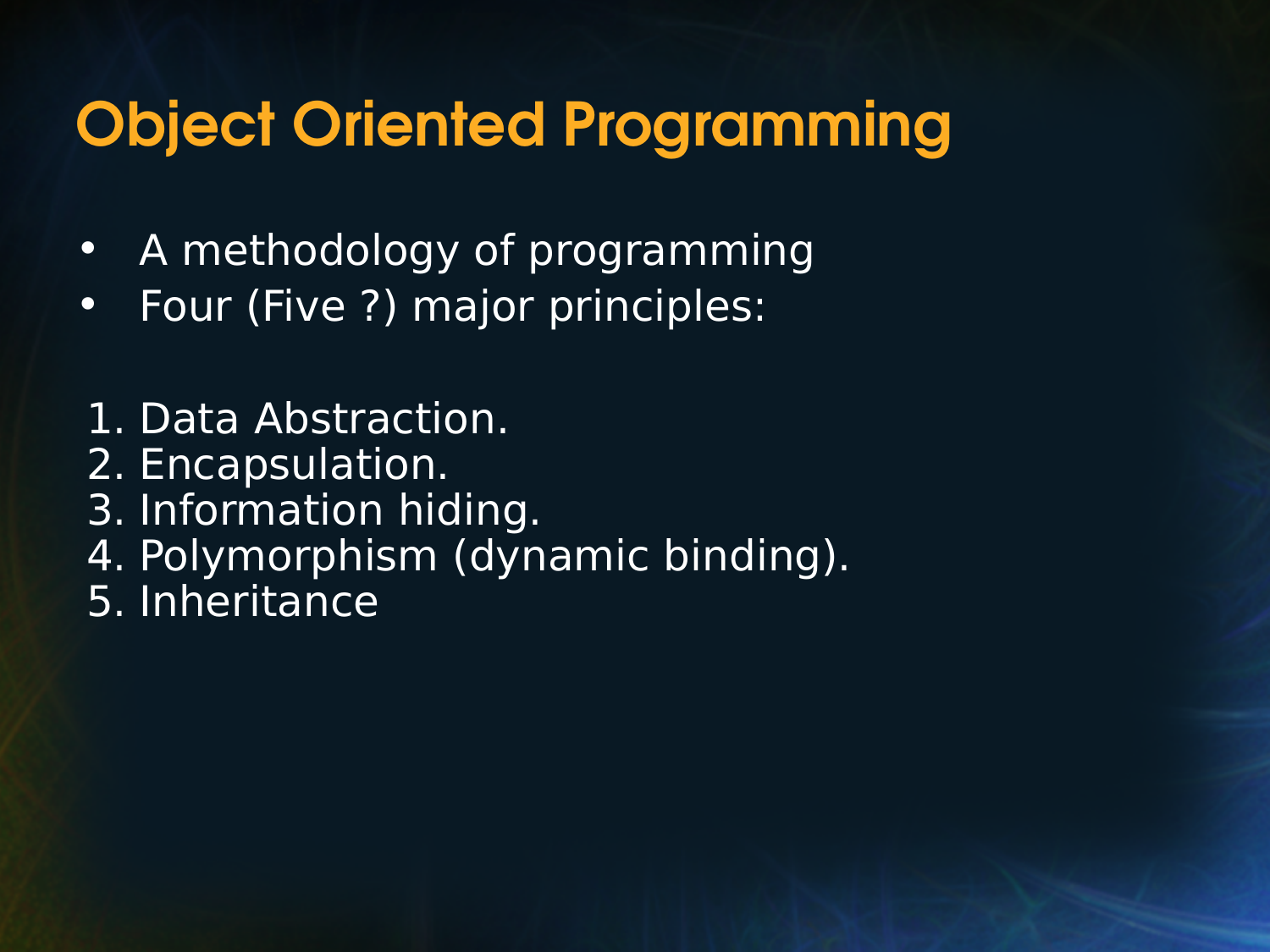

# Object Oriented Programming
A methodology of programming
Four (Five ?) major principles:

Data Abstraction.
Encapsulation.
Information hiding.
Polymorphism (dynamic binding).
Inheritance